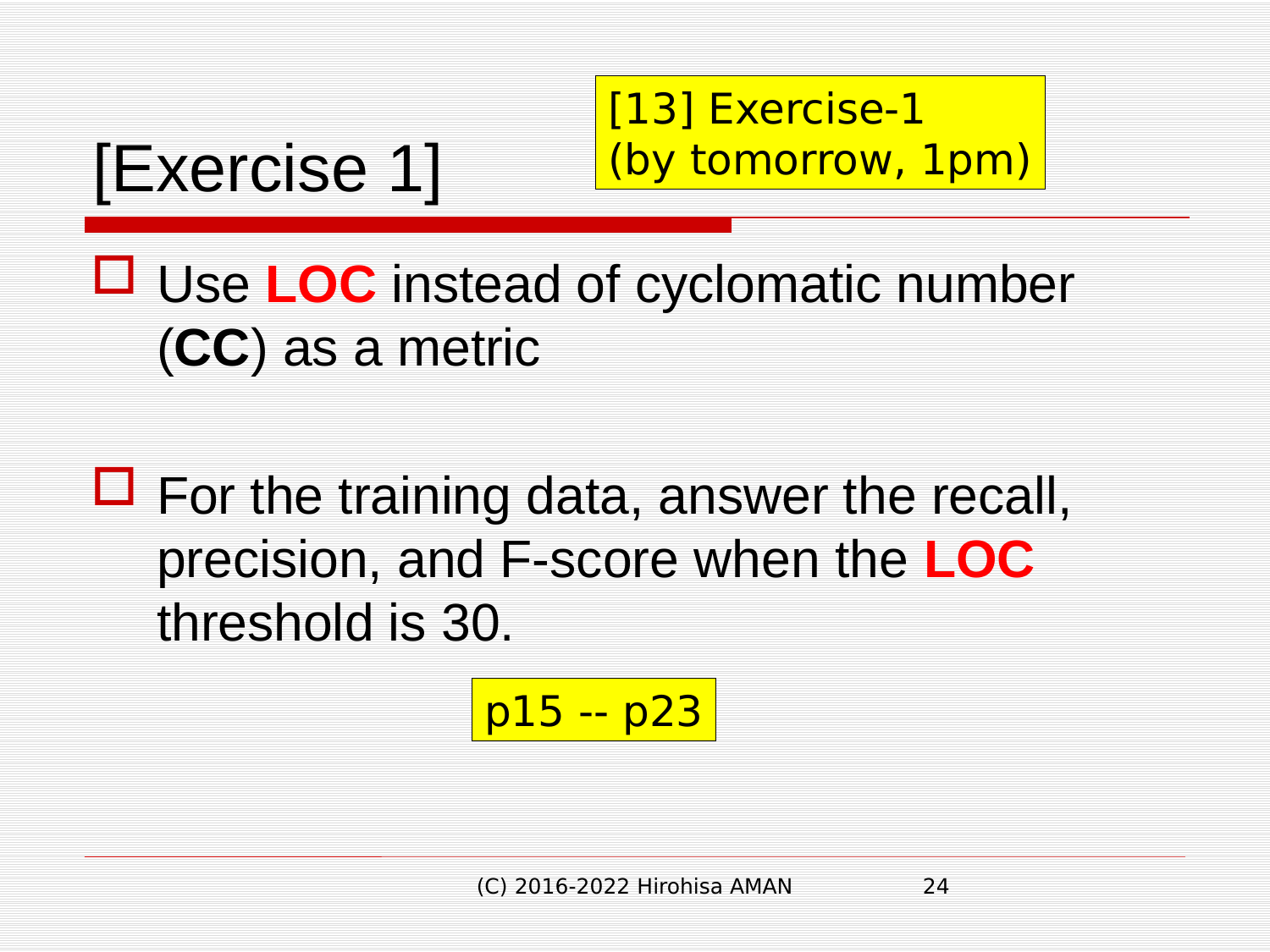

# [Exercise 1]
[13] Exercise-1
(by tomorrow, 1pm)
Use LOC instead of cyclomatic number (CC) as a metric

For the training data, answer the recall, precision, and F-score when the LOC threshold is 30.
p15 -- p23
(C) 2016-2022 Hirohisa AMAN
24